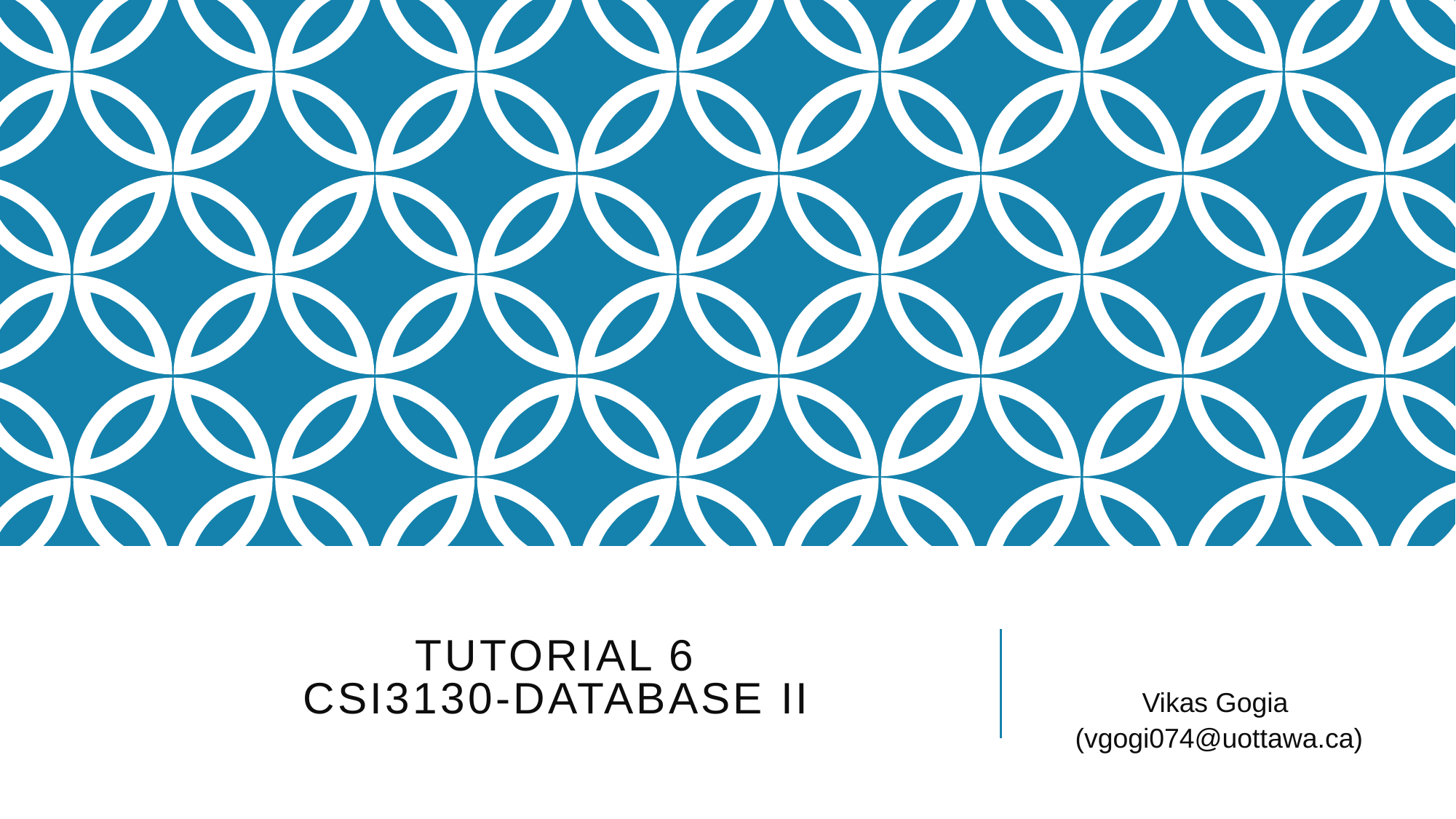

# Tutorial 6 CSI3130-Database II
Vikas Gogia
(vgogi074@uottawa.ca)